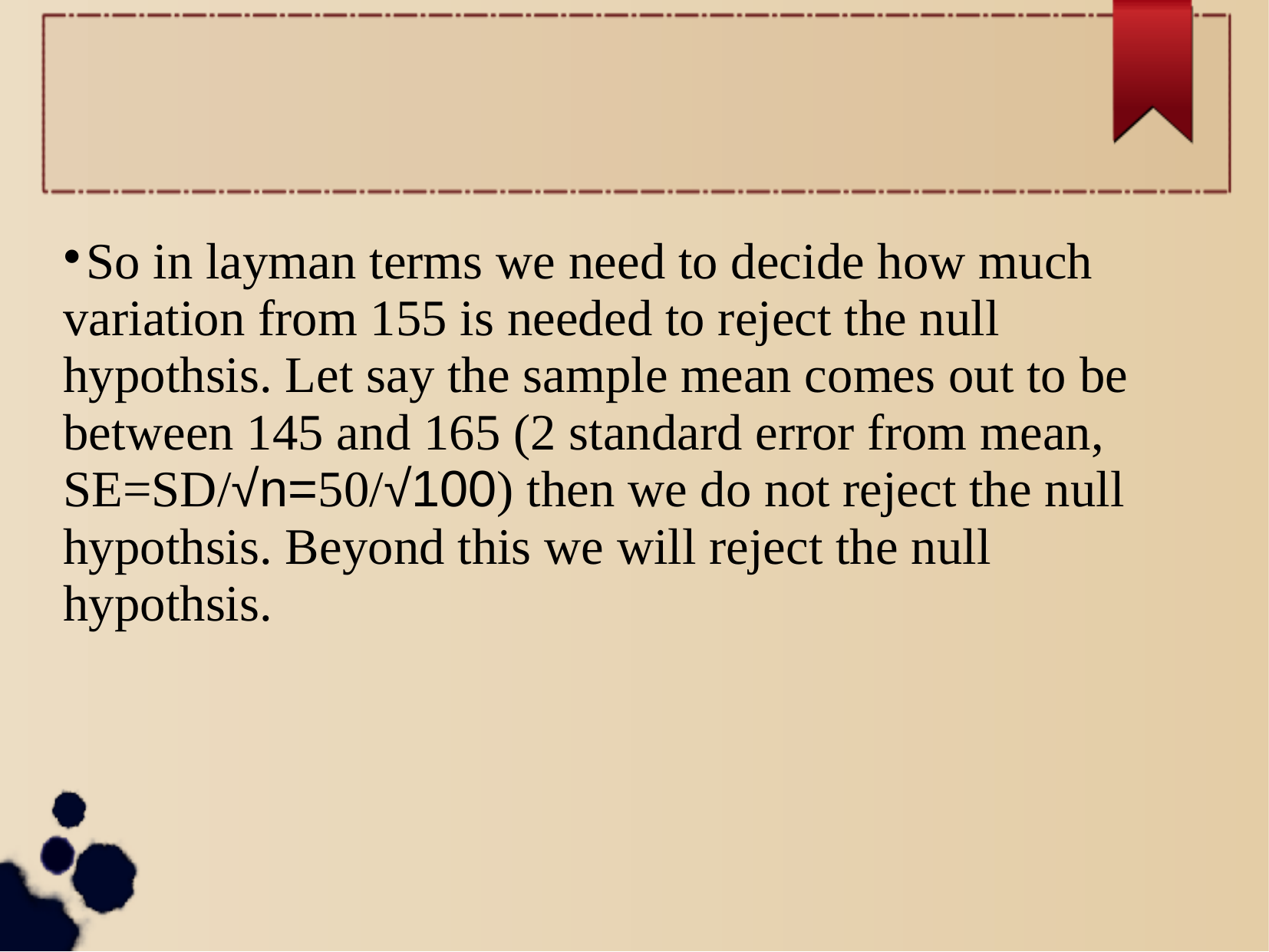

So in layman terms we need to decide how much variation from 155 is needed to reject the null hypothsis. Let say the sample mean comes out to be between 145 and 165 (2 standard error from mean, SE=SD/√n=50/√100) then we do not reject the null hypothsis. Beyond this we will reject the null hypothsis.